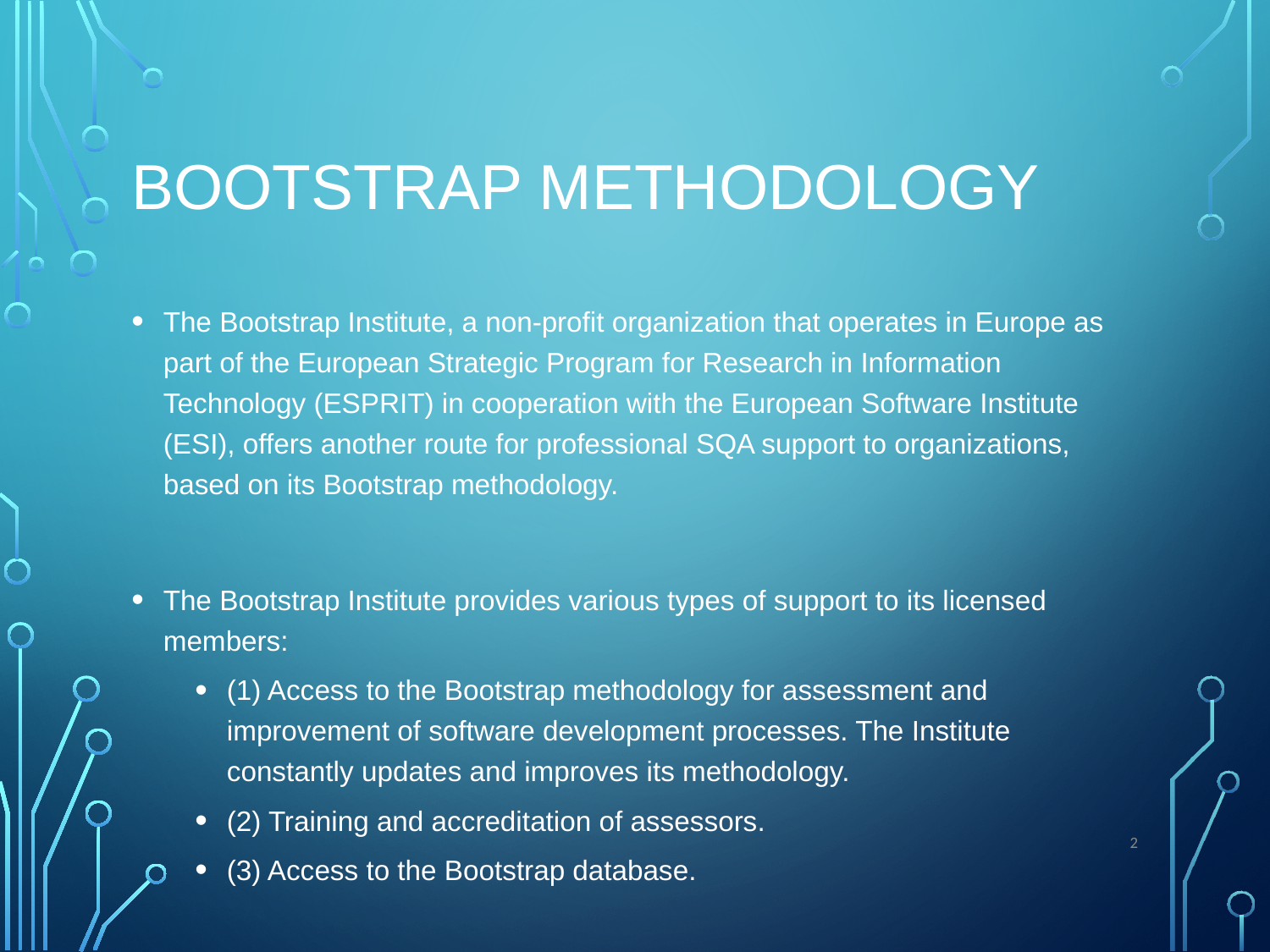

# Bootstrap Methodology
The Bootstrap Institute, a non-profit organization that operates in Europe as part of the European Strategic Program for Research in Information Technology (ESPRIT) in cooperation with the European Software Institute (ESI), offers another route for professional SQA support to organizations, based on its Bootstrap methodology.

The Bootstrap Institute provides various types of support to its licensed members:
(1) Access to the Bootstrap methodology for assessment and improvement of software development processes. The Institute constantly updates and improves its methodology.
(2) Training and accreditation of assessors.
(3) Access to the Bootstrap database.
2